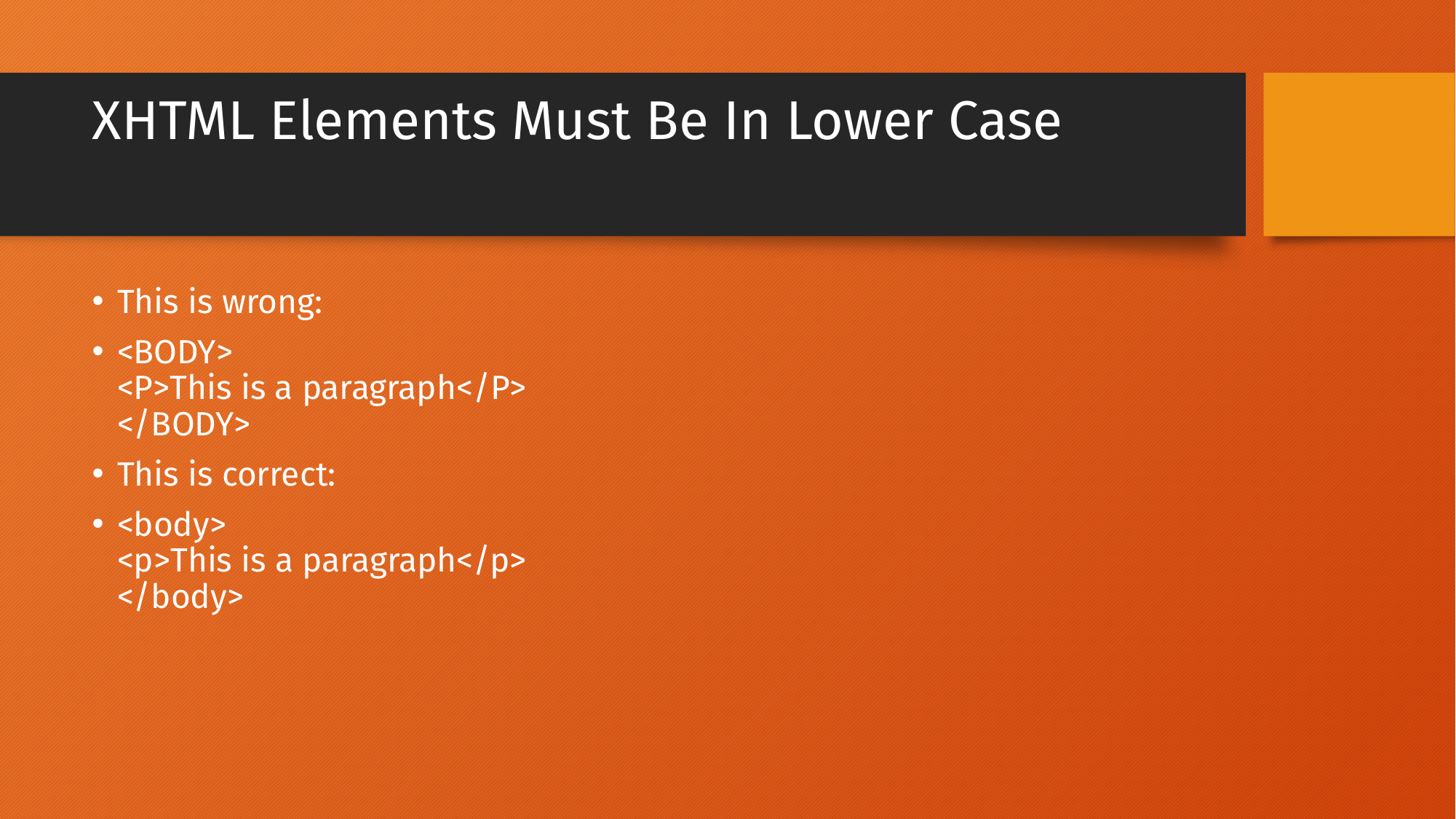

# XHTML Elements Must Be In Lower Case
This is wrong:
<BODY>
<P>This is a paragraph</P>
</BODY>
This is correct:
<body>
<p>This is a paragraph</p>
</body>